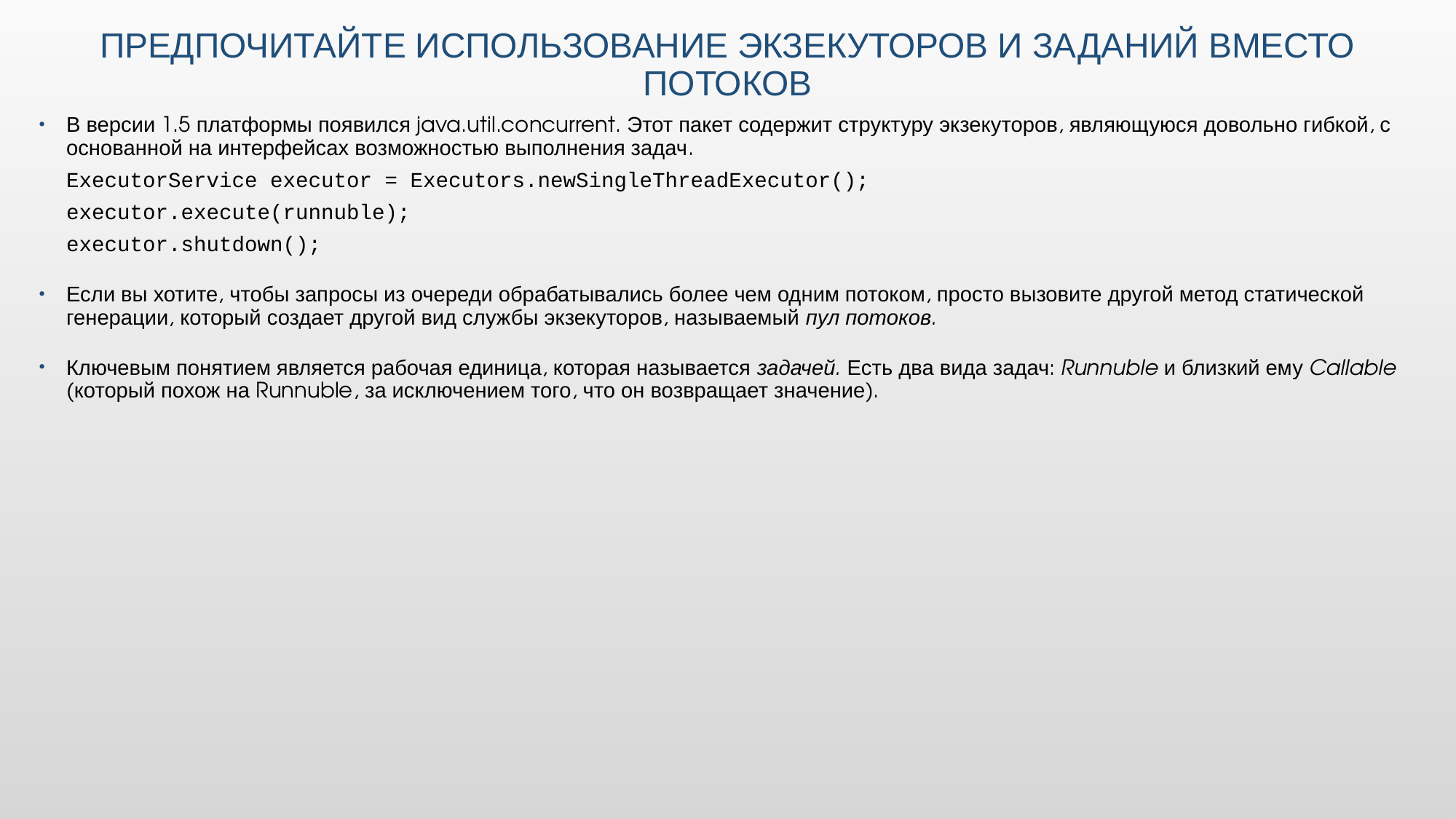

# Предпочитайте использование экзекуторов и заданий вместо потоков
В версии 1.5 платформы появился java.util.concurrent. Этот пакет содержит структуру экзекуторов, являющуюся довольно гибкой, с основанной на интерфейсах возможностью выполнения задач.
ExecutorService executor = Executors.newSingleThreadExecutor();
executor.execute(runnuble);
executor.shutdown();
Если вы хотите, чтобы запросы из очереди обрабатывались более чем одним потоком, просто вызовите другой метод статической генерации, который создает другой вид службы экзекуторов, называемый пул потоков.
Ключевым понятием является рабочая единица, которая называется задачей. Есть два вида задач: Runnuble и близкий ему Callable (который похож на Runnuble, за исключением того, что он возвращает значение).